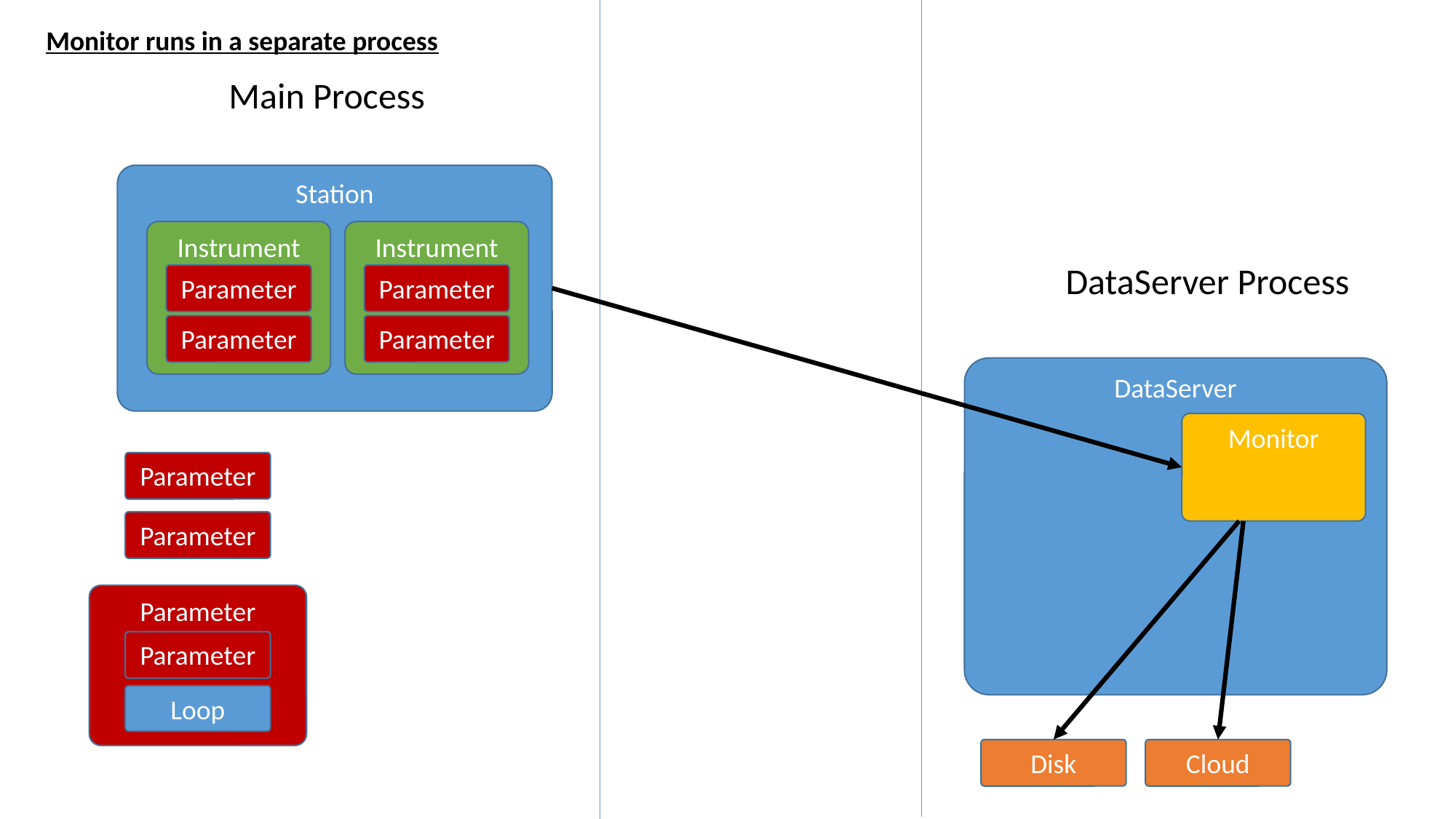

Monitor runs in a separate process
Main Process
Station
Instrument
Parameter
Parameter
Instrument
Parameter
Parameter
DataServer Process
DataServer
Monitor
Parameter
Parameter
Parameter
Parameter
Loop
Disk
Cloud